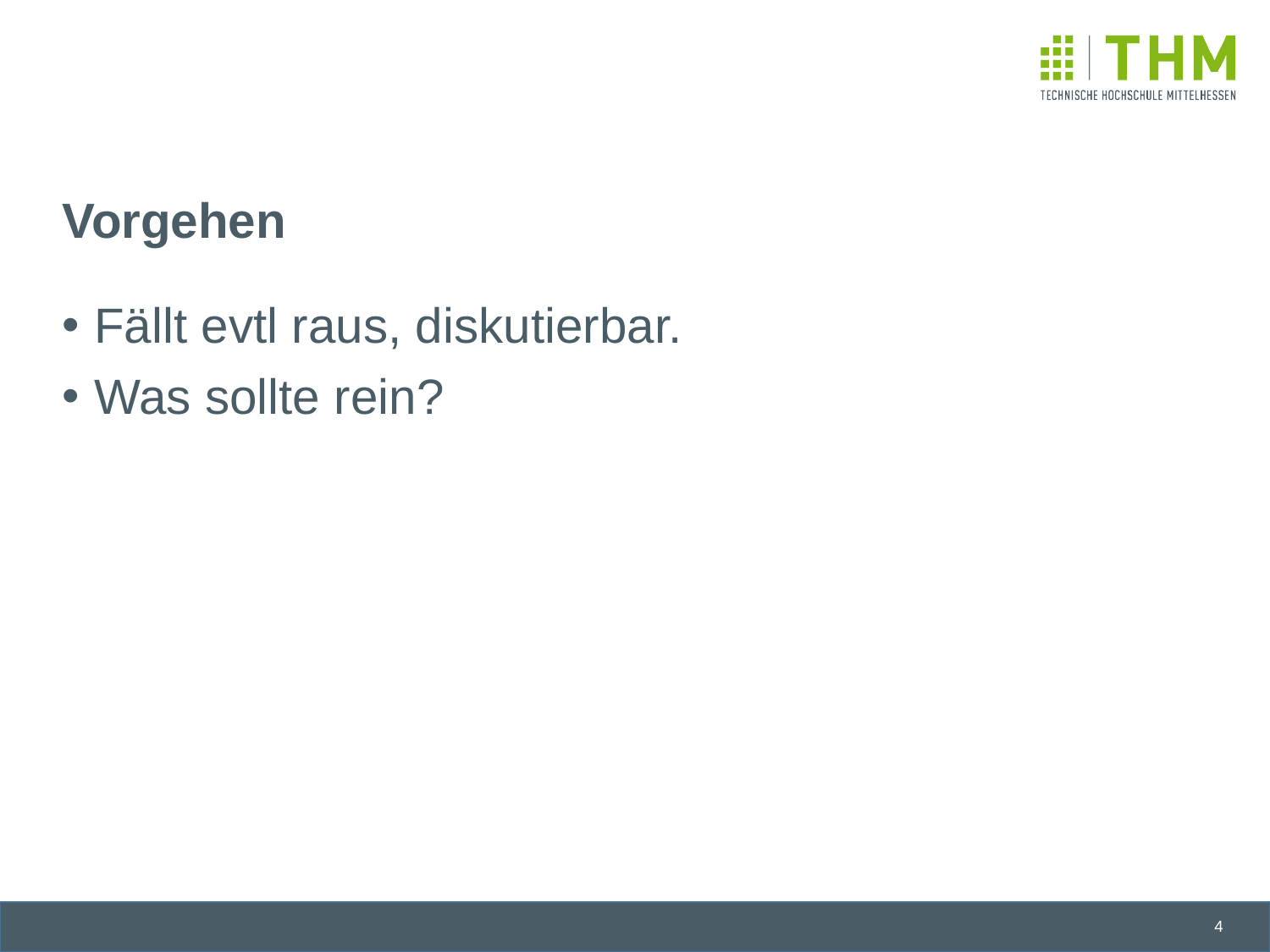

# Vorgehen
Fällt evtl raus, diskutierbar.
Was sollte rein?